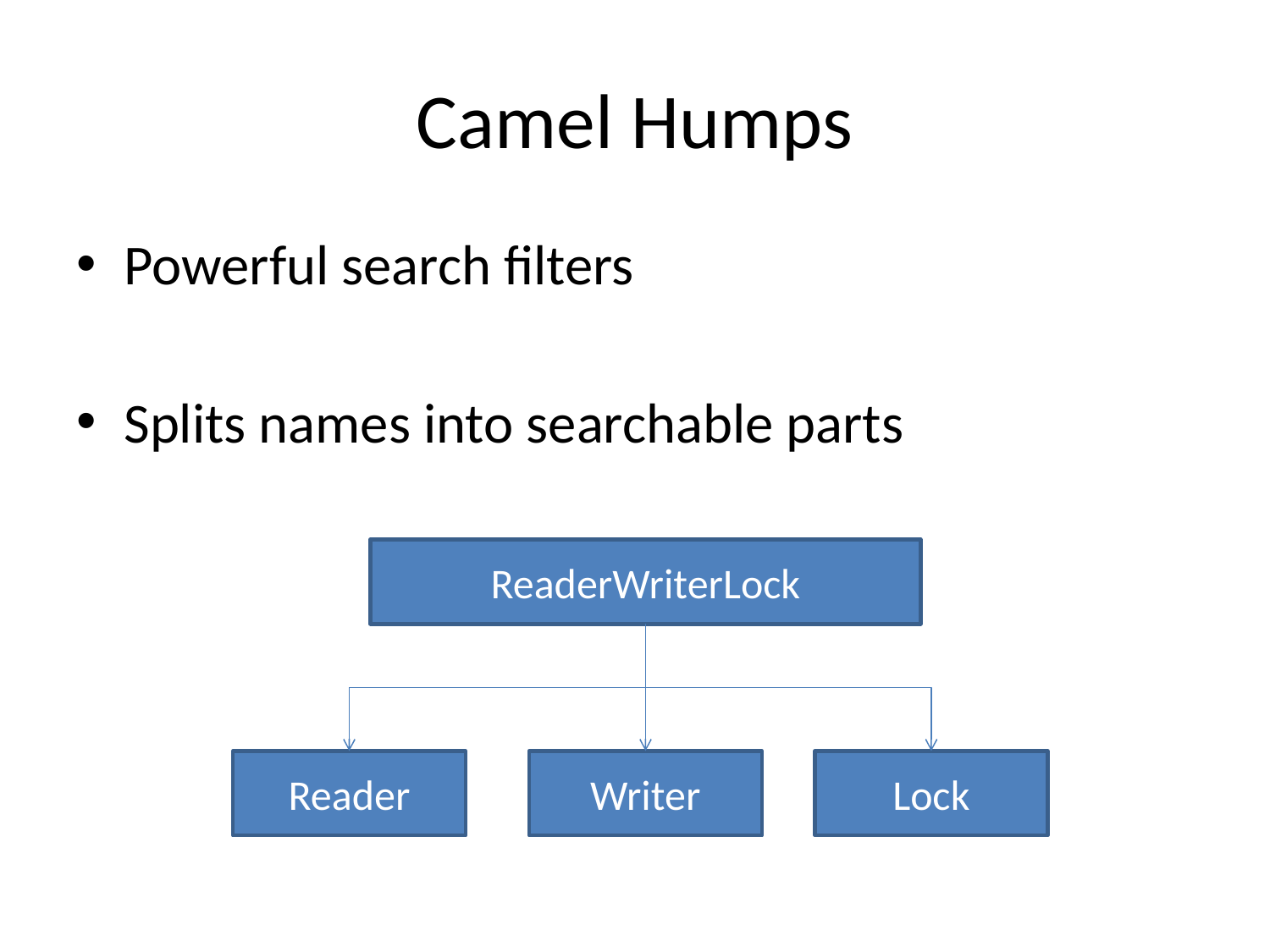

# Camel Humps
Powerful search filters

Splits names into searchable parts

ReaderWriterLock
Reader
Writer
Lock